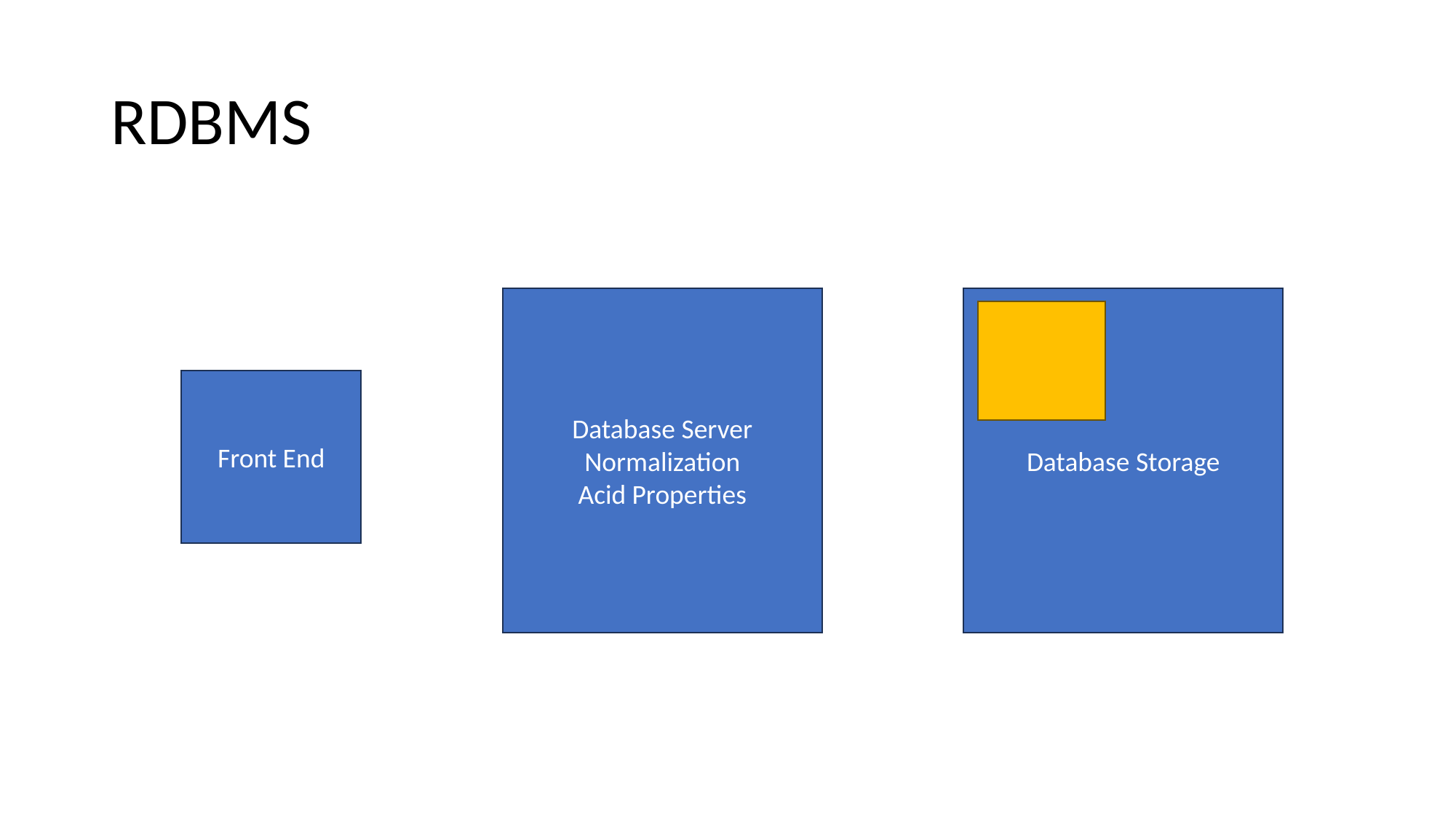

# RDBMS

Database Server
Normalization
Acid Properties
Database Storage

Front End